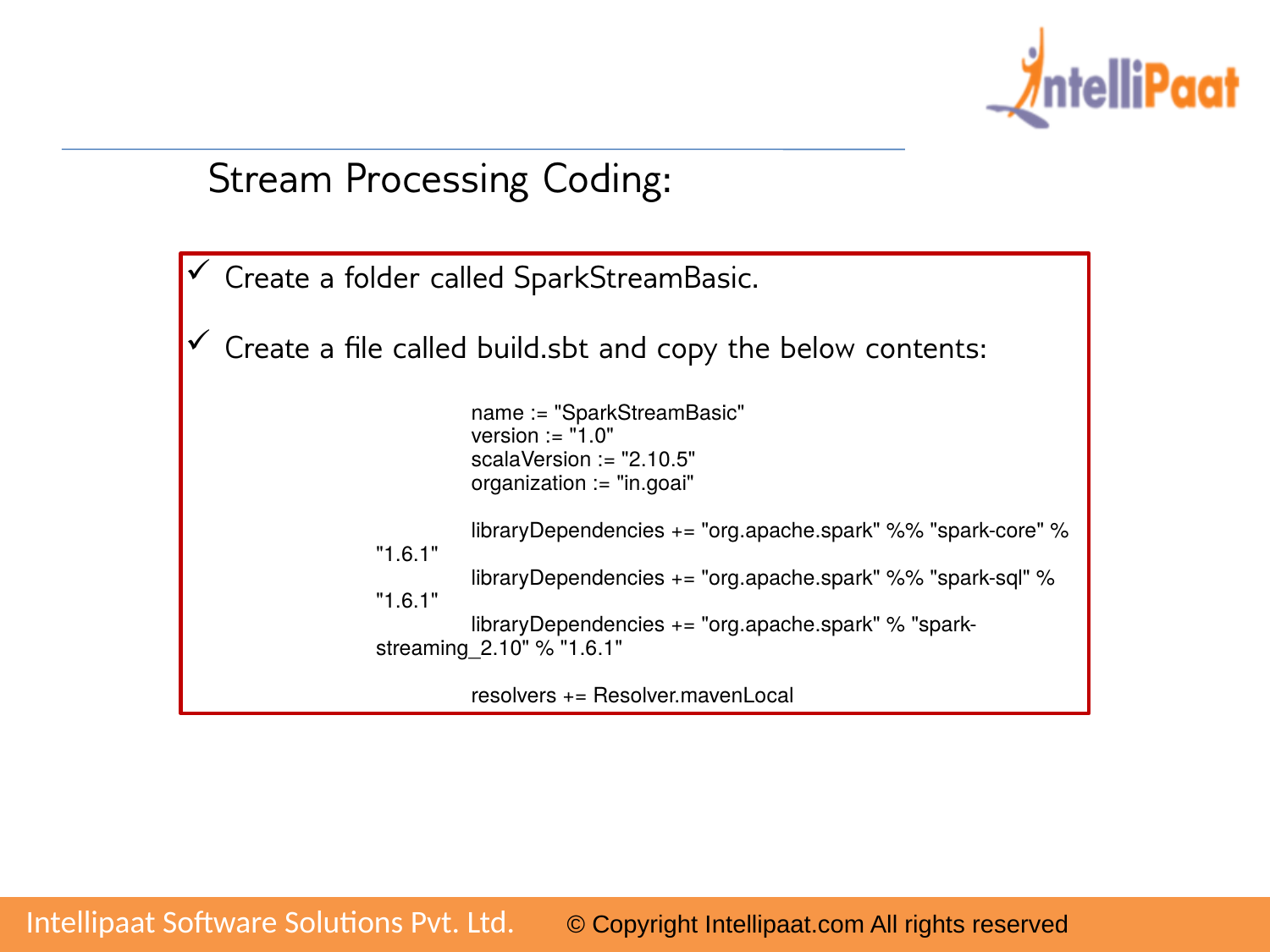

Stream Processing Coding:
 Create a folder called SparkStreamBasic.

 Create a file called build.sbt and copy the below contents:

name := "SparkStreamBasic"
version := "1.0"
scalaVersion := "2.10.5"
organization := "in.goai"

libraryDependencies += "org.apache.spark" %% "spark-core" % "1.6.1"
libraryDependencies += "org.apache.spark" %% "spark-sql" % "1.6.1"
libraryDependencies += "org.apache.spark" % "spark-streaming_2.10" % "1.6.1"

resolvers += Resolver.mavenLocal